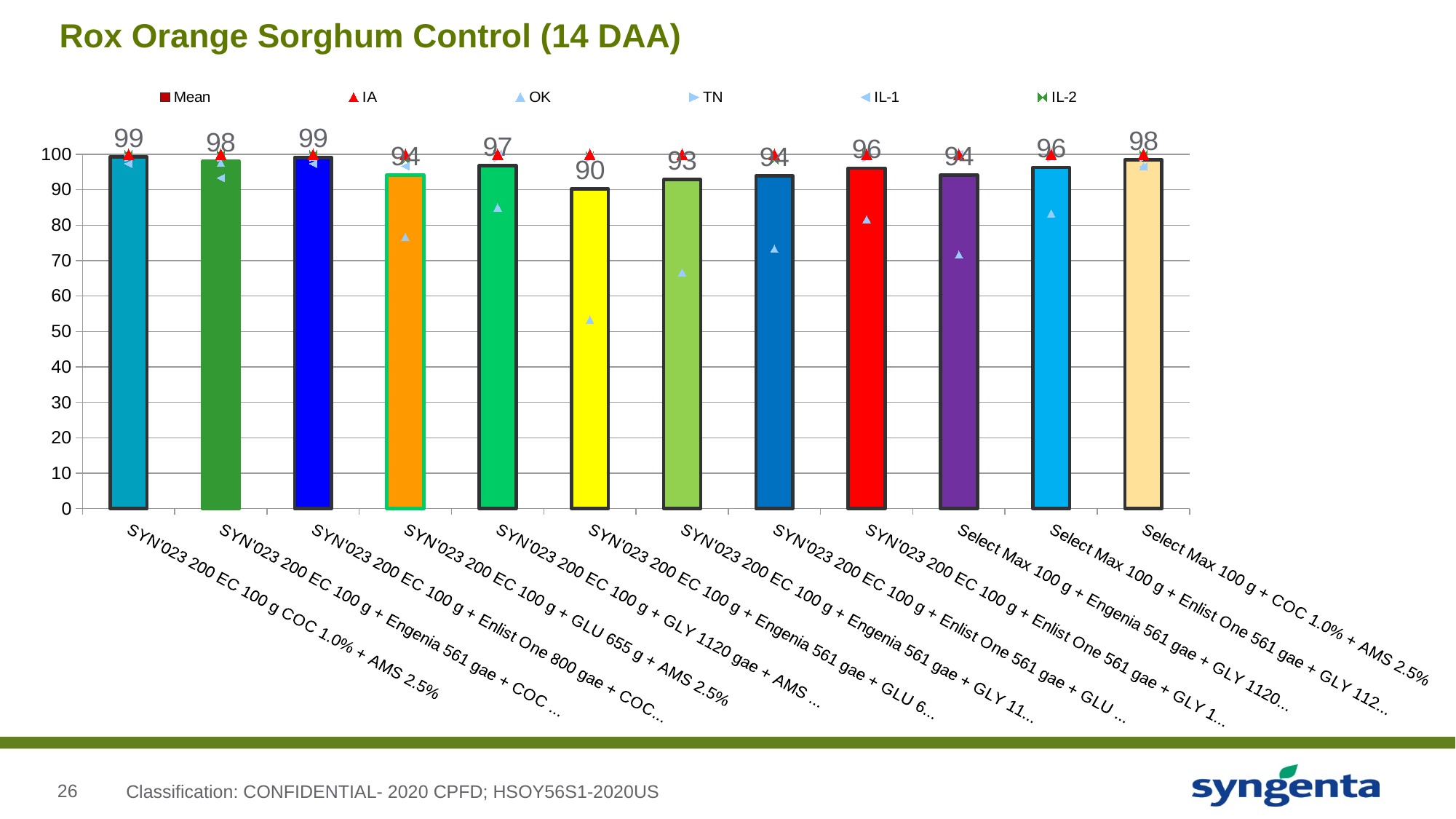

# Rox Orange Sorghum Control (14 DAA)

### Chart

| Category | Mean | IA | OK | TN | IL-1 | IL-2 |
|---|---|---|---|---|---|---|
| SYN'023 200 EC 100 g COC 1.0% + AMS 2.5% | 99.2666666666666 | 100.0 | 100.0 | 99.0 | 97.33333333333299 | 100.0 |
| SYN'023 200 EC 100 g + Engenia 561 gae + COC 1.0% | 97.9999999999998 | 100.0 | 97.666666666666 | 99.0 | 93.33333333333299 | 100.0 |
| SYN'023 200 EC 100 g + Enlist One 800 gae + COC 1.0% | 99.13333333333318 | 100.0 | 99.33333333333299 | 99.0 | 97.33333333333299 | 100.0 |
| SYN'023 200 EC 100 g + GLU 655 g + AMS 2.5% | 94.133333333333 | 100.0 | 76.666666666666 | 99.0 | 96.666666666666 | 98.33333333333299 |
| SYN'023 200 EC 100 g + GLY 1120 gae + AMS 2.5% | 96.8 | 100.0 | 85.0 | 99.0 | 100.0 | 100.0 |
| SYN'023 200 EC 100 g + Engenia 561 gae + GLU 655 gae | 90.2666666666664 | 100.0 | 53.333333333333 | 99.0 | 99.33333333333299 | 99.666666666666 |
| SYN'023 200 EC 100 g + Engenia 561 gae + GLY 1120 gae | 92.86666666666639 | 100.0 | 66.666666666666 | 99.0 | 99.33333333333299 | 99.33333333333299 |
| SYN'023 200 EC 100 g + Enlist One 561 gae + GLU 655 gae | 93.9333333333332 | 100.0 | 73.333333333333 | 99.0 | 99.0 | 98.33333333333299 |
| SYN'023 200 EC 100 g + Enlist One 561 gae + GLY 1120 gae | 96.1333333333332 | 100.0 | 81.666666666666 | 99.0 | 100.0 | 100.0 |
| Select Max 100 g + Engenia 561 gae + GLY 1120 gae | 94.1333333333332 | 100.0 | 71.666666666666 | 99.0 | 100.0 | 100.0 |
| Select Max 100 g + Enlist One 561 gae + GLY 1120 gae | 96.2666666666664 | 100.0 | 83.333333333333 | 99.0 | 99.33333333333299 | 99.666666666666 |
| Select Max 100 g + COC 1.0% + AMS 2.5% | 98.4333333333332 | 100.0 | 96.666666666666 | 99.0 | 96.5 | 100.0 |
Classification: CONFIDENTIAL- 2020 CPFD; HSOY56S1-2020US